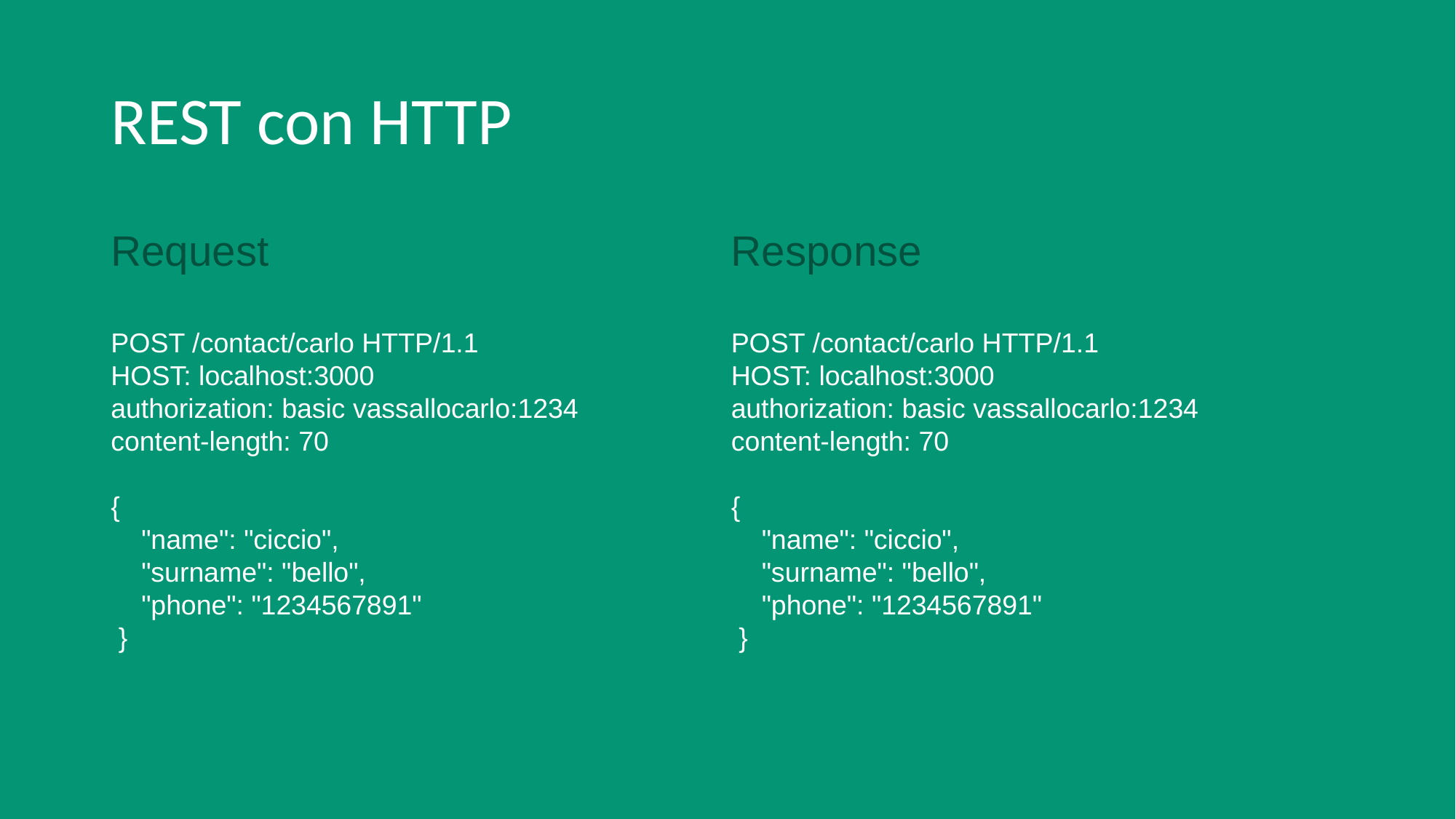

# REST con HTTP
Request

POST /contact/carlo HTTP/1.1
HOST: localhost:3000
authorization: basic vassallocarlo:1234
content-length: 70

{
    "name": "ciccio",
    "surname": "bello",
    "phone": "1234567891"
 }
Response

POST /contact/carlo HTTP/1.1
HOST: localhost:3000
authorization: basic vassallocarlo:1234
content-length: 70

{
    "name": "ciccio",
    "surname": "bello",
    "phone": "1234567891"
 }